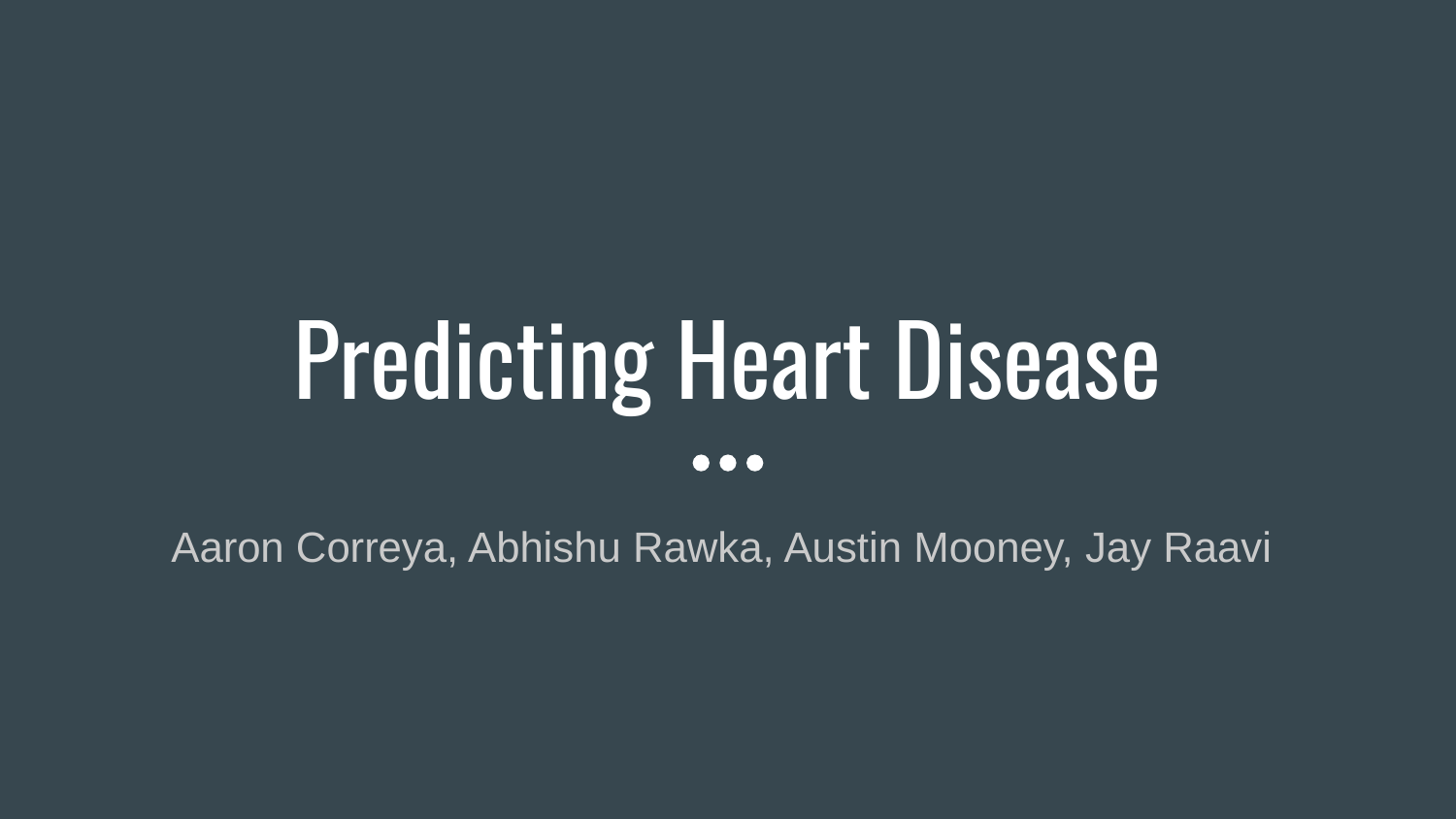

# Predicting Heart Disease
Aaron Correya, Abhishu Rawka, Austin Mooney, Jay Raavi